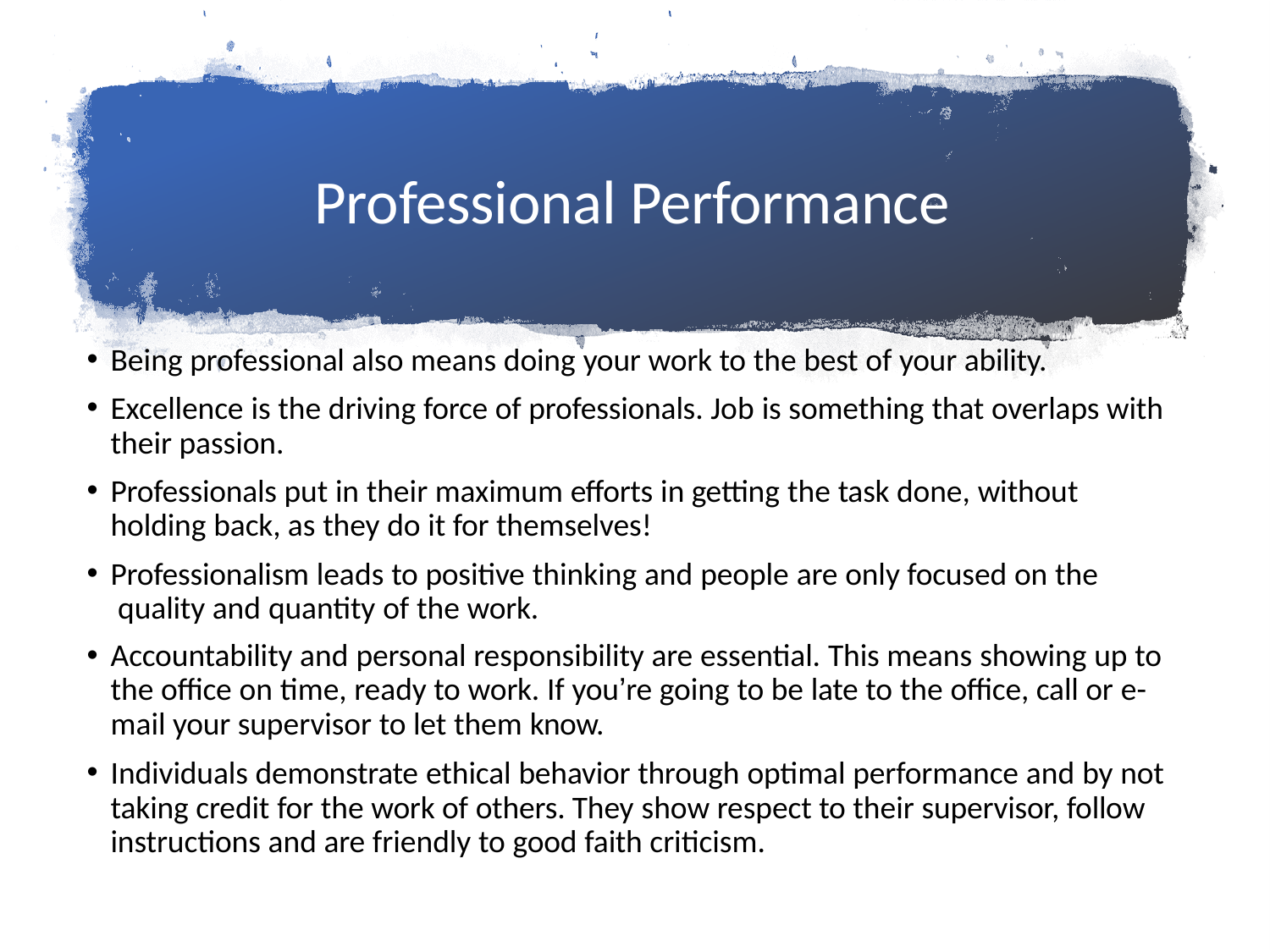

# Professional Performance
Being professional also means doing your work to the best of your ability.
Excellence is the driving force of professionals. Job is something that overlaps with  their passion.
Professionals put in their maximum efforts in getting the task done, without  holding back, as they do it for themselves!
Professionalism leads to positive thinking and people are only focused on the  quality and quantity of the work.
Accountability and personal responsibility are essential. This means showing up to  the office on time, ready to work. If you’re going to be late to the office, call or e-  mail your supervisor to let them know.
Individuals demonstrate ethical behavior through optimal performance and by not  taking credit for the work of others. They show respect to their supervisor, follow  instructions and are friendly to good faith criticism.